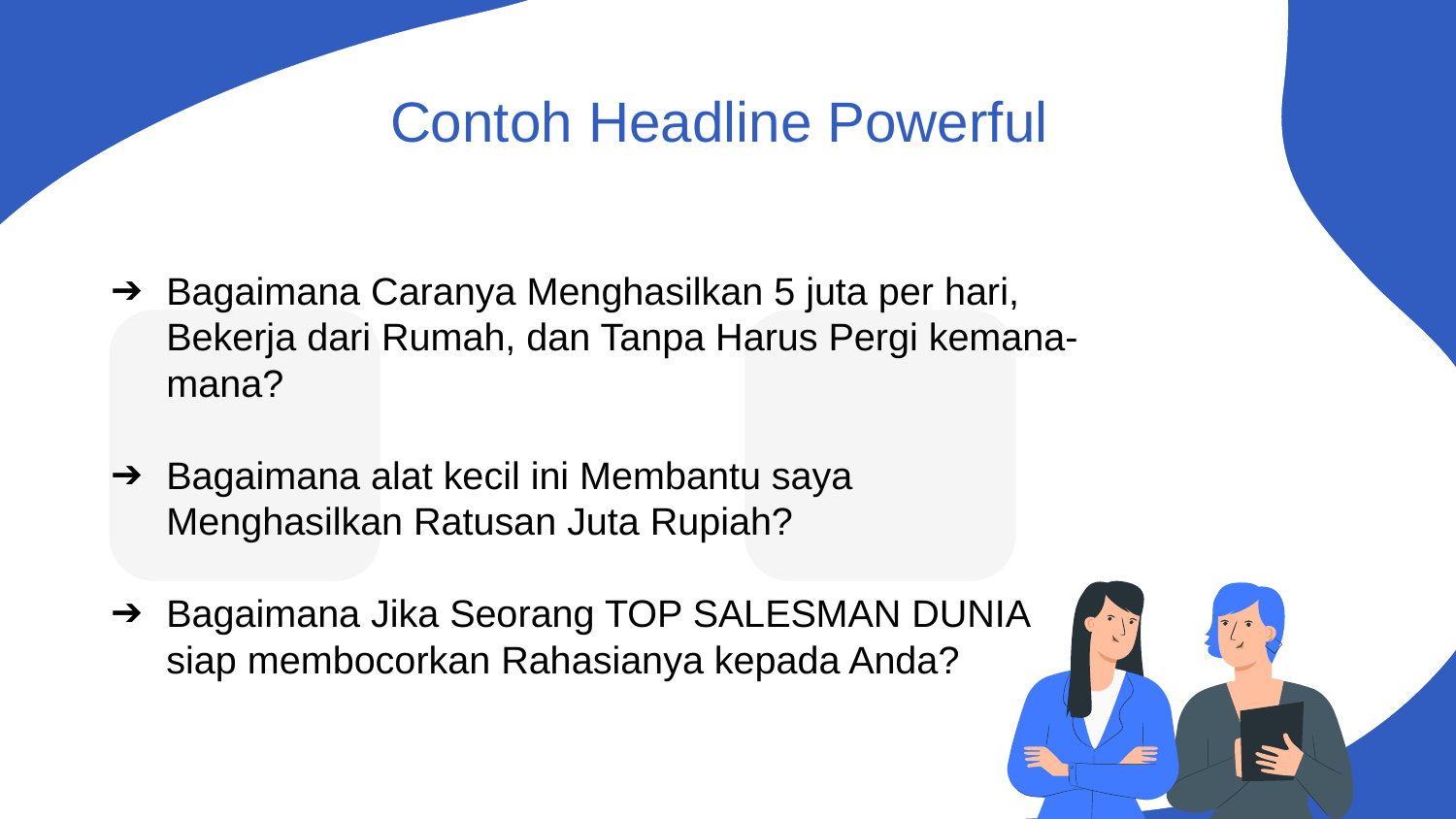

# Contoh Headline Powerful
Bagaimana Caranya Menghasilkan 5 juta per hari, Bekerja dari Rumah, dan Tanpa Harus Pergi kemana-mana?

Bagaimana alat kecil ini Membantu saya Menghasilkan Ratusan Juta Rupiah?

Bagaimana Jika Seorang TOP SALESMAN DUNIA siap membocorkan Rahasianya kepada Anda?